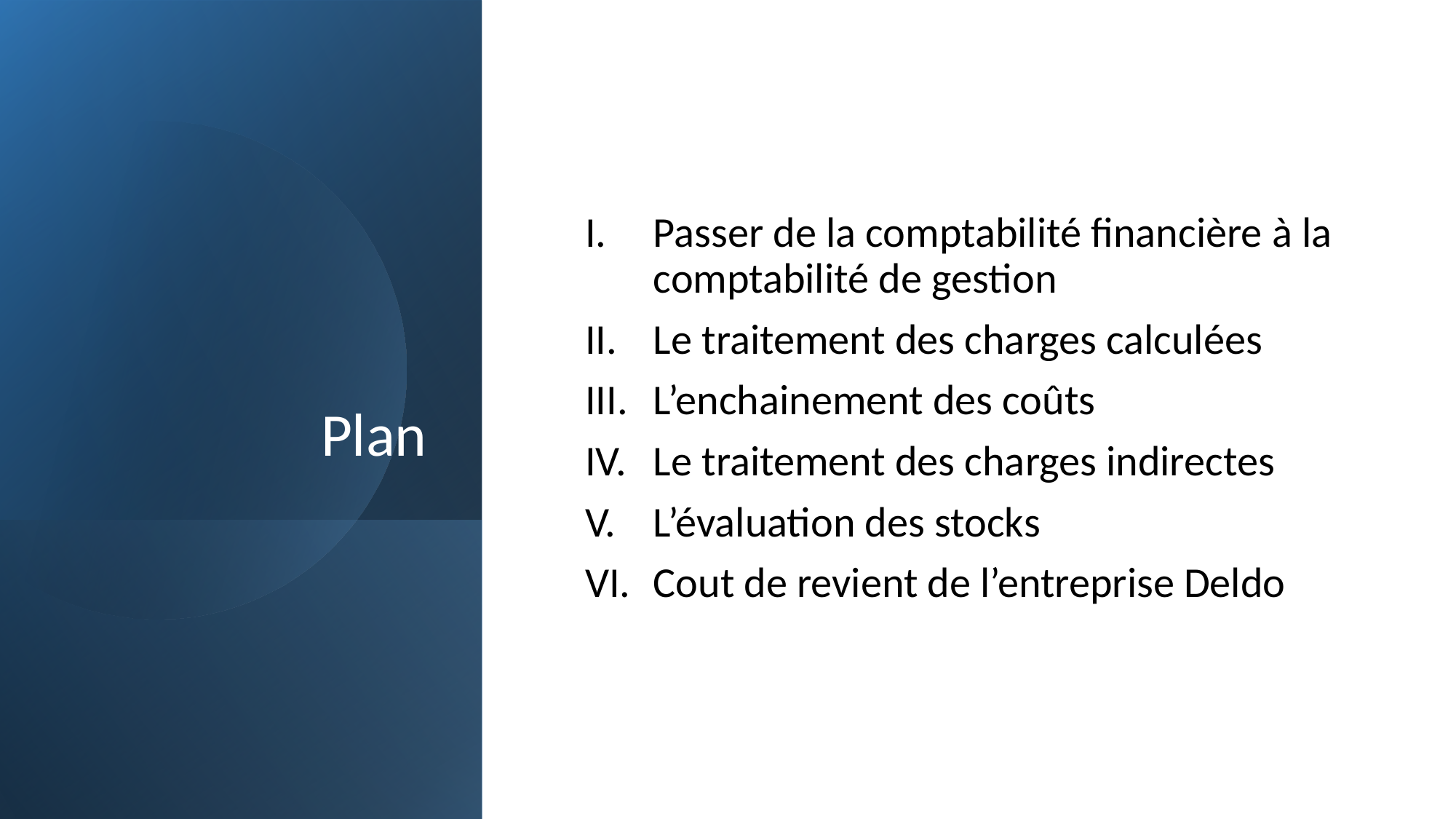

# Plan
Passer de la comptabilité financière à la comptabilité de gestion
Le traitement des charges calculées
L’enchainement des coûts
Le traitement des charges indirectes
L’évaluation des stocks
Cout de revient de l’entreprise Deldo

3